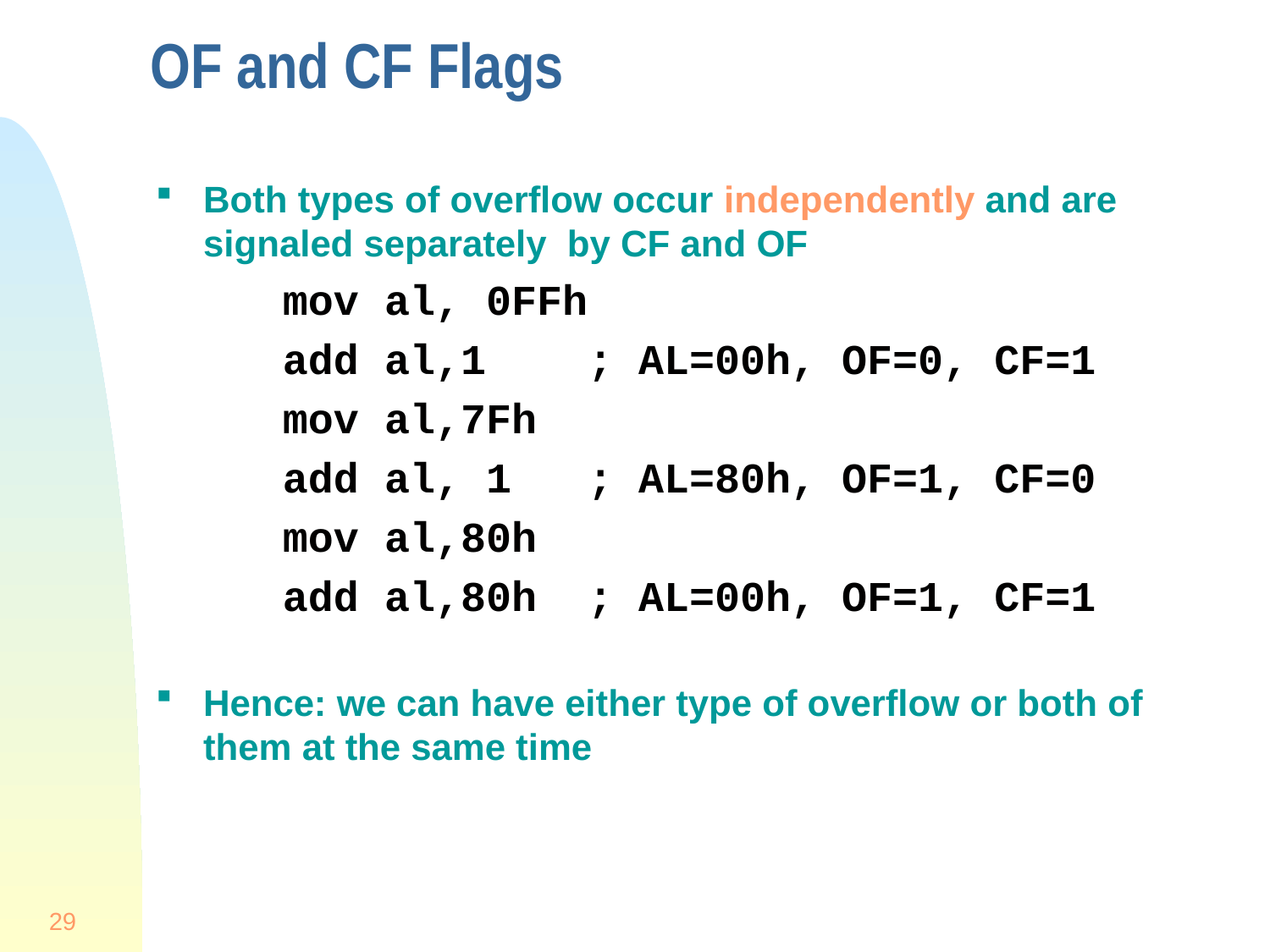

# OF and CF Flags
Both types of overflow occur independently and are signaled separately  by CF and OF
mov al, 0FFh
add al,1    ; AL=00h, OF=0, CF=1
mov al,7Fh
add al, 1   ; AL=80h, OF=1, CF=0
mov al,80h
add al,80h  ; AL=00h, OF=1, CF=1

Hence: we can have either type of overflow or both of them at the same time
29